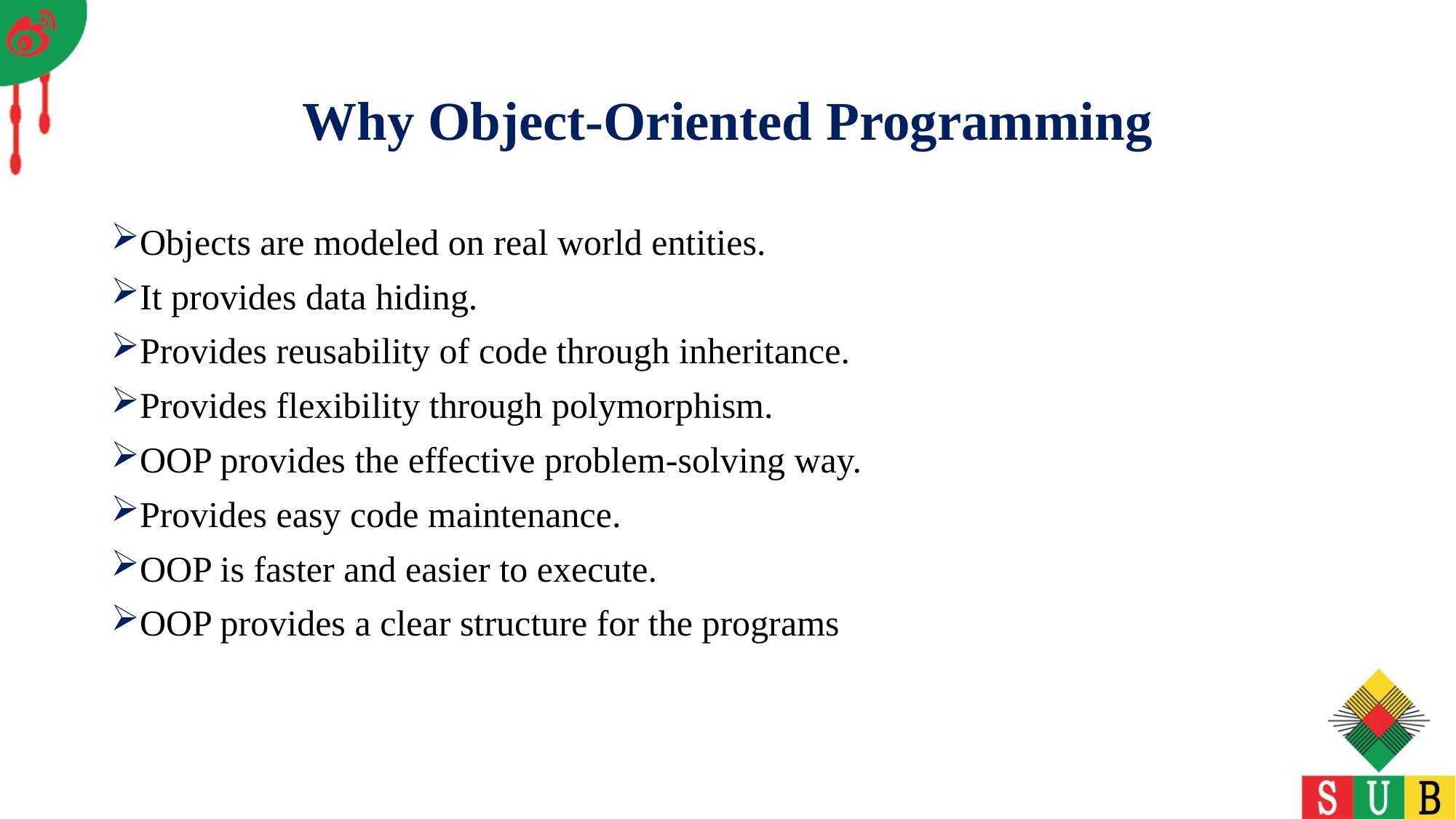

# Why Object-Oriented Programming
Objects are modeled on real world entities.
It provides data hiding.
Provides reusability of code through inheritance.
Provides flexibility through polymorphism.
OOP provides the effective problem-solving way.
Provides easy code maintenance.
OOP is faster and easier to execute.
OOP provides a clear structure for the programs